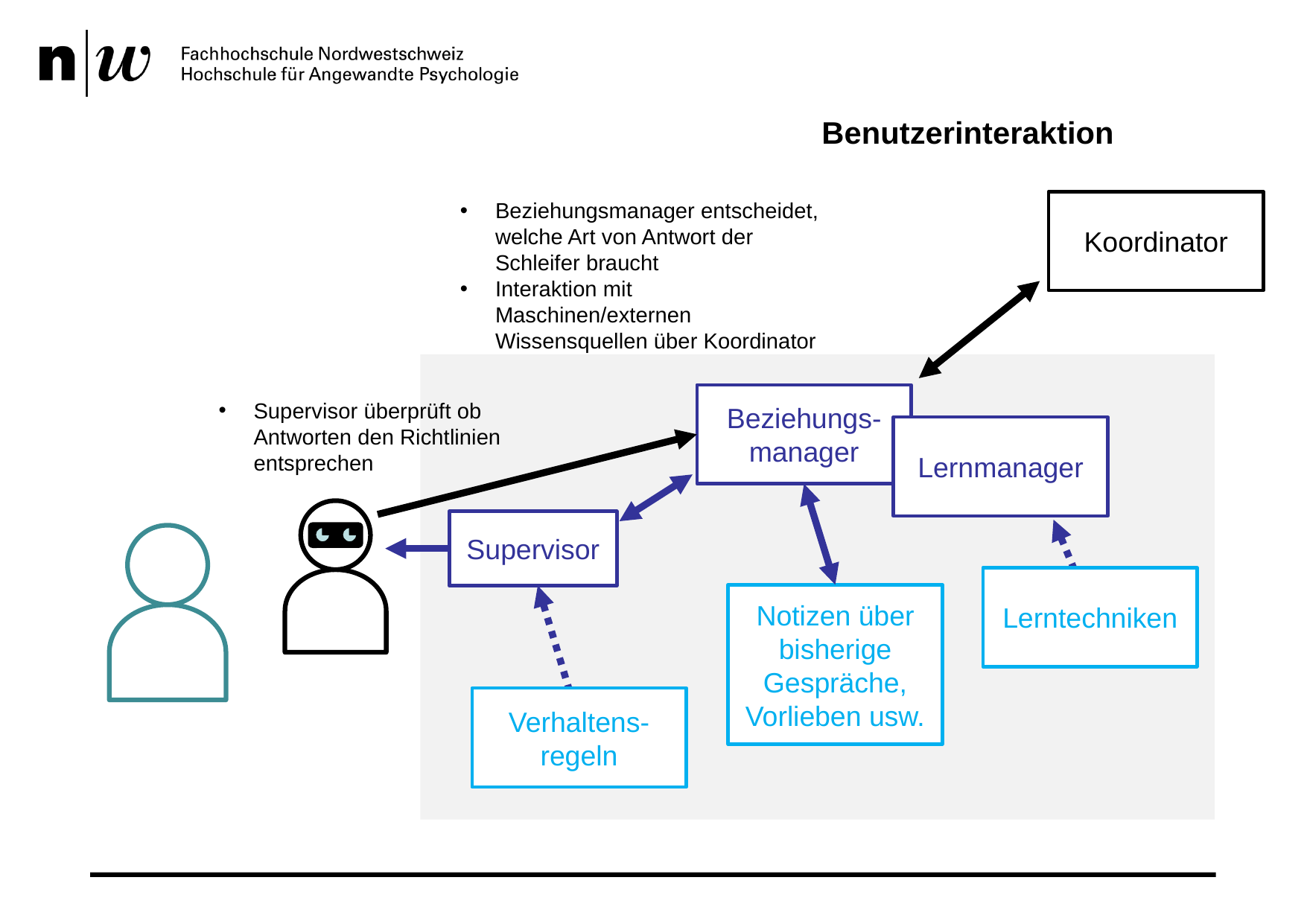

# Benutzerinteraktion
Koordinator
Beziehungsmanager entscheidet, welche Art von Antwort der Schleifer braucht
Interaktion mit Maschinen/externen Wissensquellen über Koordinator

Beziehungs-manager
Supervisor überprüft ob Antworten den Richtlinien entsprechen
Lernmanager

Supervisor

Lerntechniken
Notizen über bisherige Gespräche, Vorlieben usw.
Verhaltens-regeln